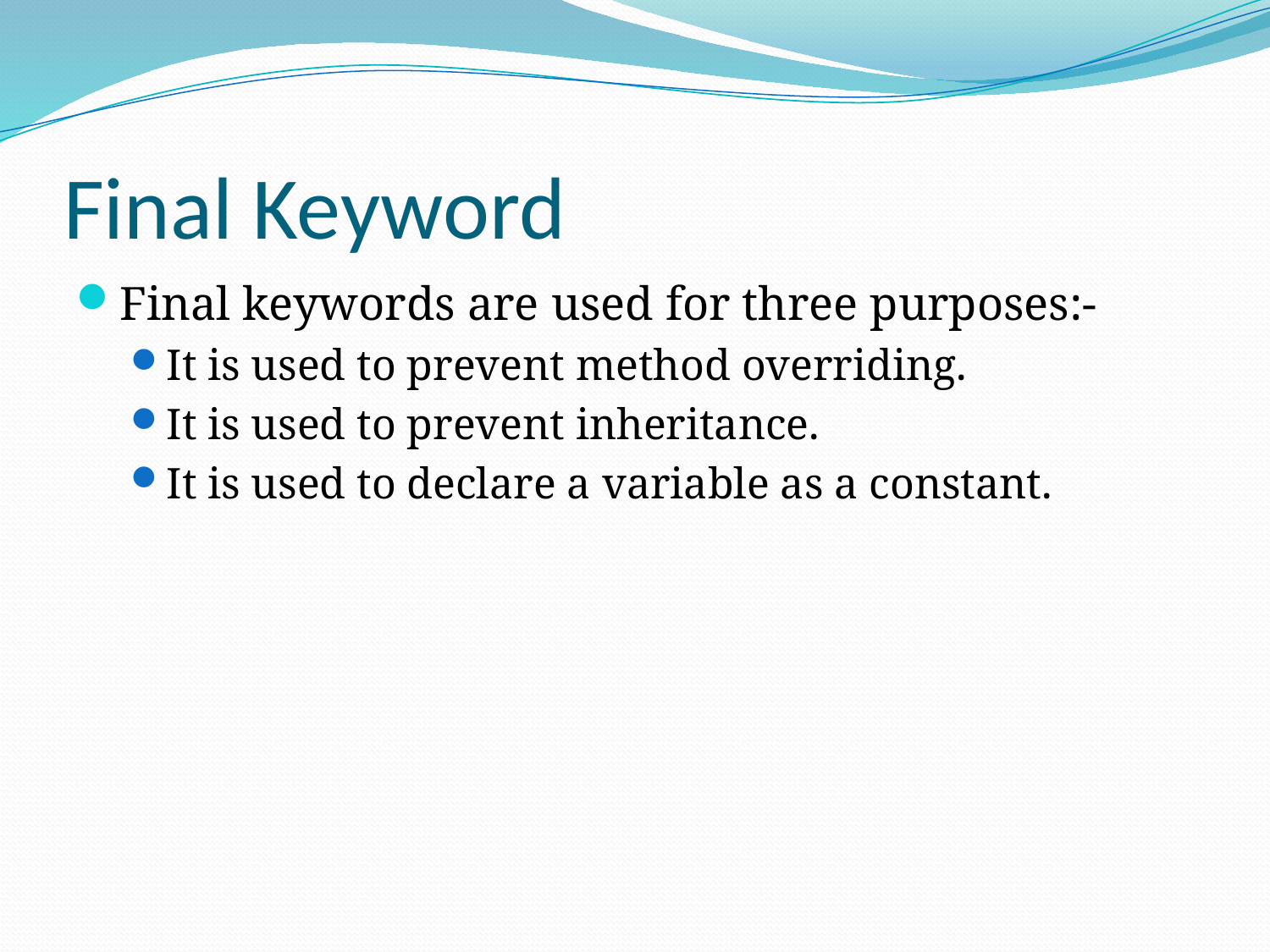

# Final Keyword
Final keywords are used for three purposes:-
It is used to prevent method overriding.
It is used to prevent inheritance.
It is used to declare a variable as a constant.